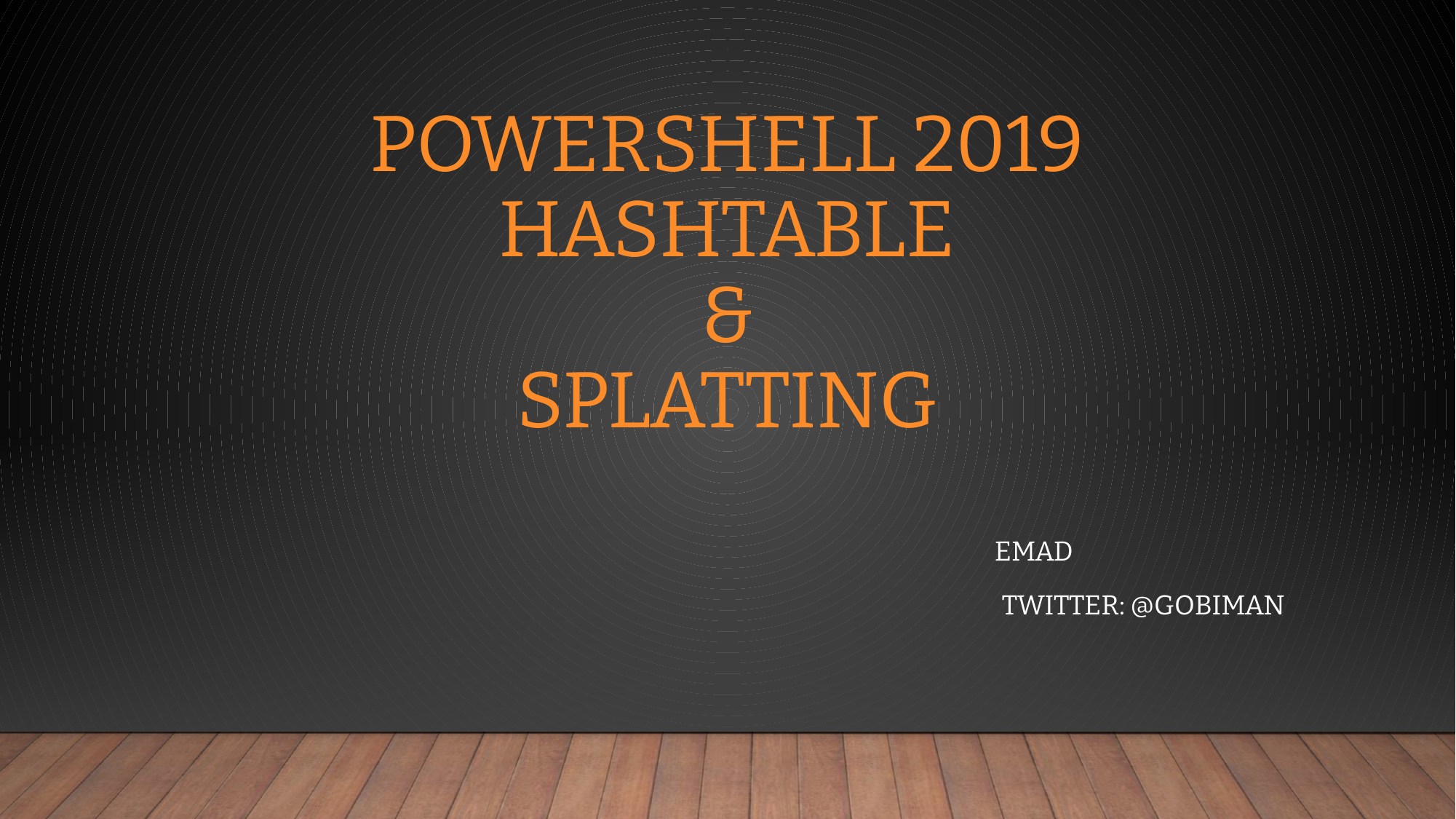

# PowersHell 2019 Hashtable & sPLATTING
Emad
Twitter: @Gobiman